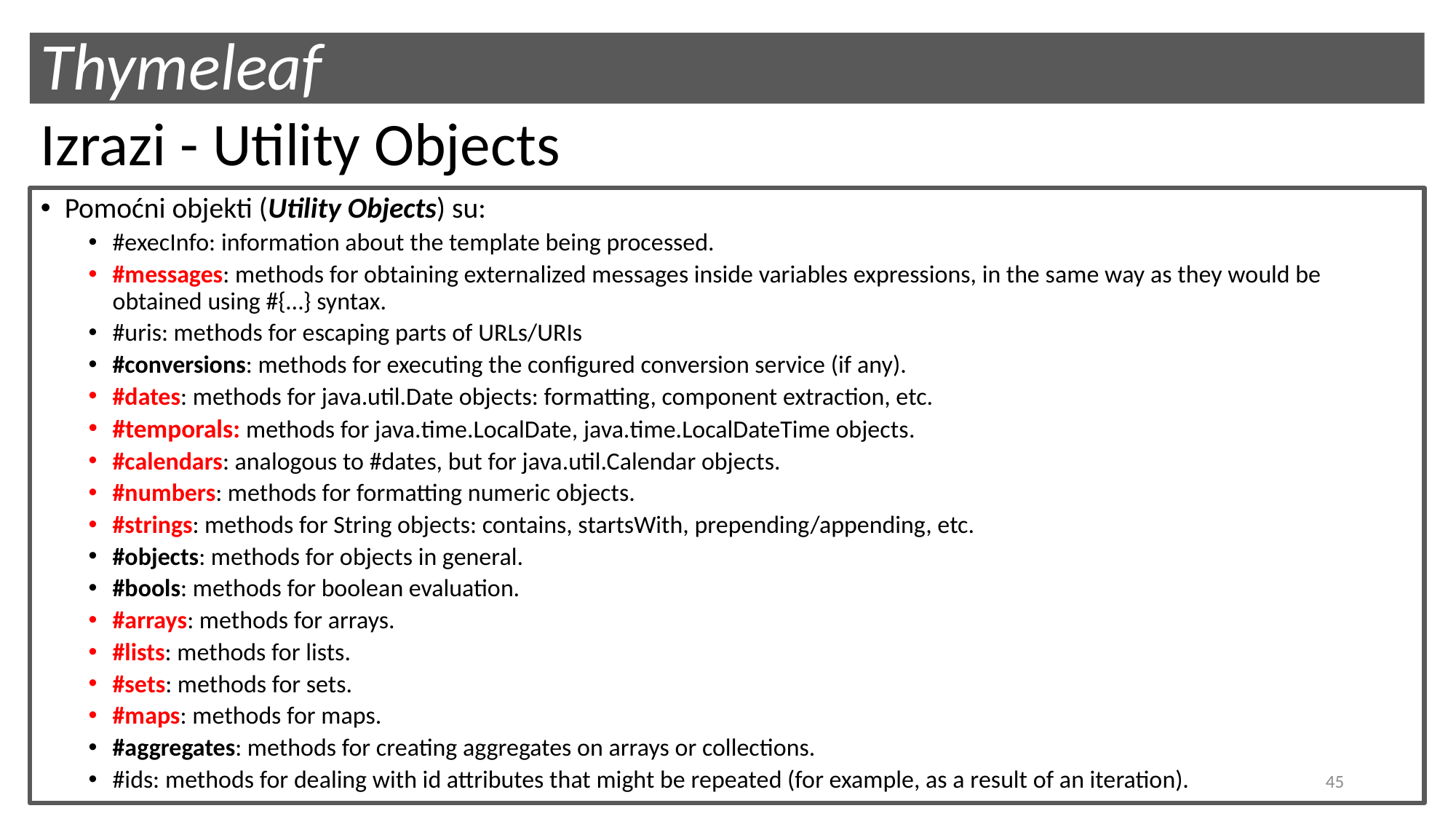

# Thymeleaf
Izrazi - Utility Objects
Pomoćni objekti (Utility Objects) su:
#execInfo: information about the template being processed.
#messages: methods for obtaining externalized messages inside variables expressions, in the same way as they would be obtained using #{…} syntax.
#uris: methods for escaping parts of URLs/URIs
#conversions: methods for executing the configured conversion service (if any).
#dates: methods for java.util.Date objects: formatting, component extraction, etc.
#temporals: methods for java.time.LocalDate, java.time.LocalDateTime objects.
#calendars: analogous to #dates, but for java.util.Calendar objects.
#numbers: methods for formatting numeric objects.
#strings: methods for String objects: contains, startsWith, prepending/appending, etc.
#objects: methods for objects in general.
#bools: methods for boolean evaluation.
#arrays: methods for arrays.
#lists: methods for lists.
#sets: methods for sets.
#maps: methods for maps.
#aggregates: methods for creating aggregates on arrays or collections.
#ids: methods for dealing with id attributes that might be repeated (for example, as a result of an iteration).
45